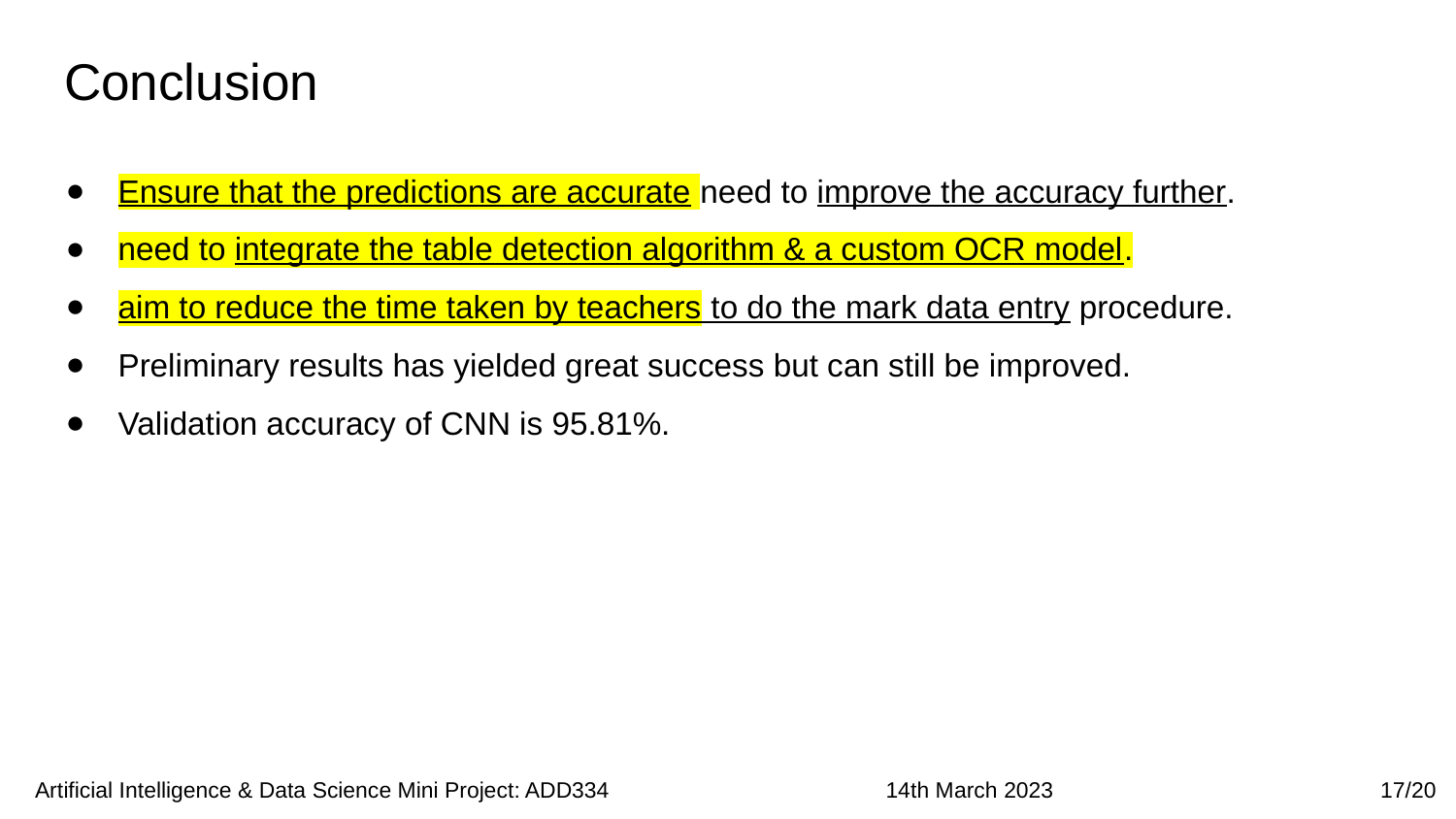

# Conclusion
Ensure that the predictions are accurate need to improve the accuracy further.
need to integrate the table detection algorithm & a custom OCR model.
aim to reduce the time taken by teachers to do the mark data entry procedure.
Preliminary results has yielded great success but can still be improved.
Validation accuracy of CNN is 95.81%.
   Artificial Intelligence & Data Science Mini Project: ADD334                                            14th March 2023                                                    17/20